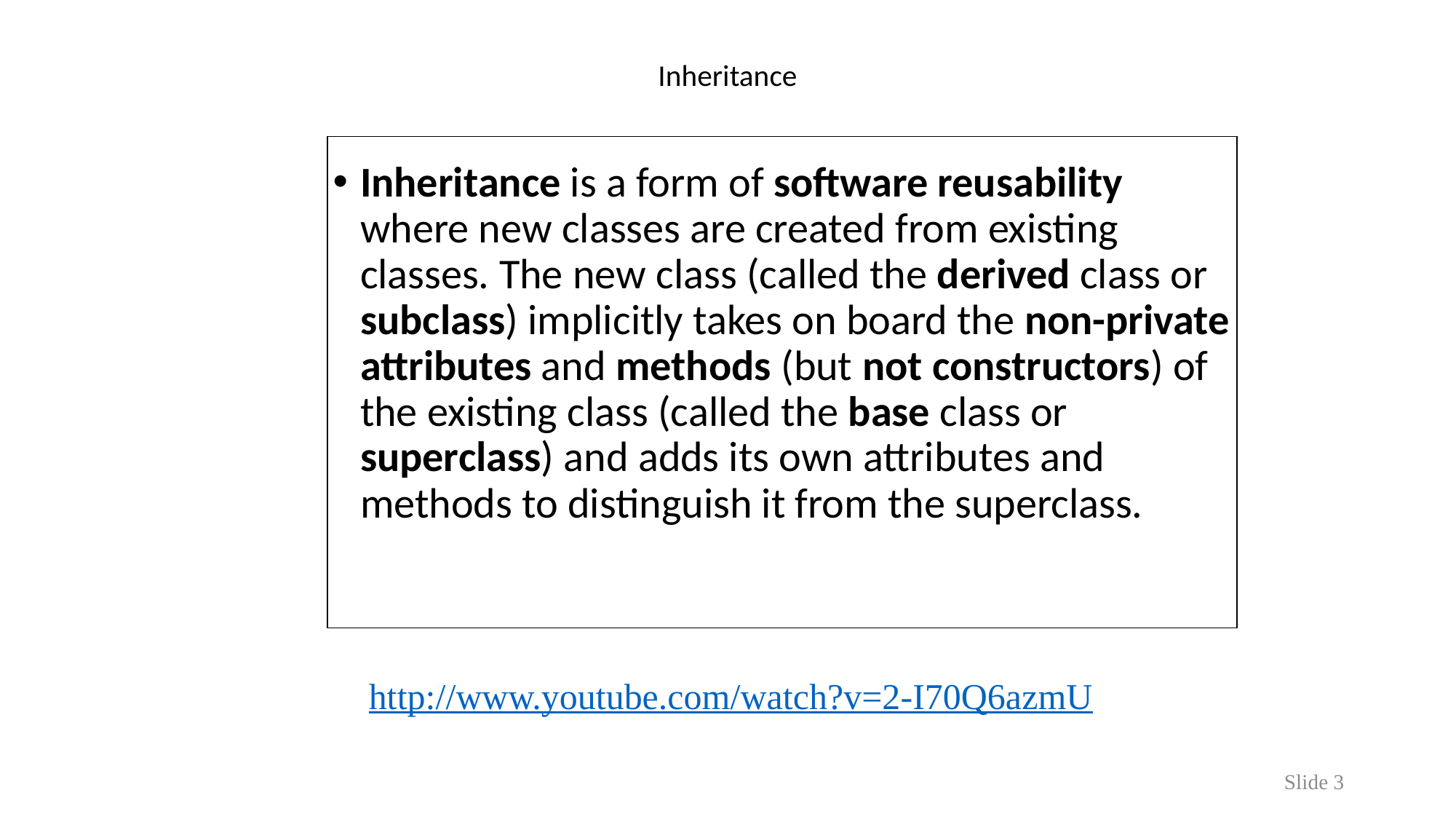

# Inheritance

Inheritance is a form of software reusability where new classes are created from existing classes. The new class (called the derived class or subclass) implicitly takes on board the non-private attributes and methods (but not constructors) of the existing class (called the base class or superclass) and adds its own attributes and methods to distinguish it from the superclass.

http://www.youtube.com/watch?v=2-I70Q6azmU
Slide 3